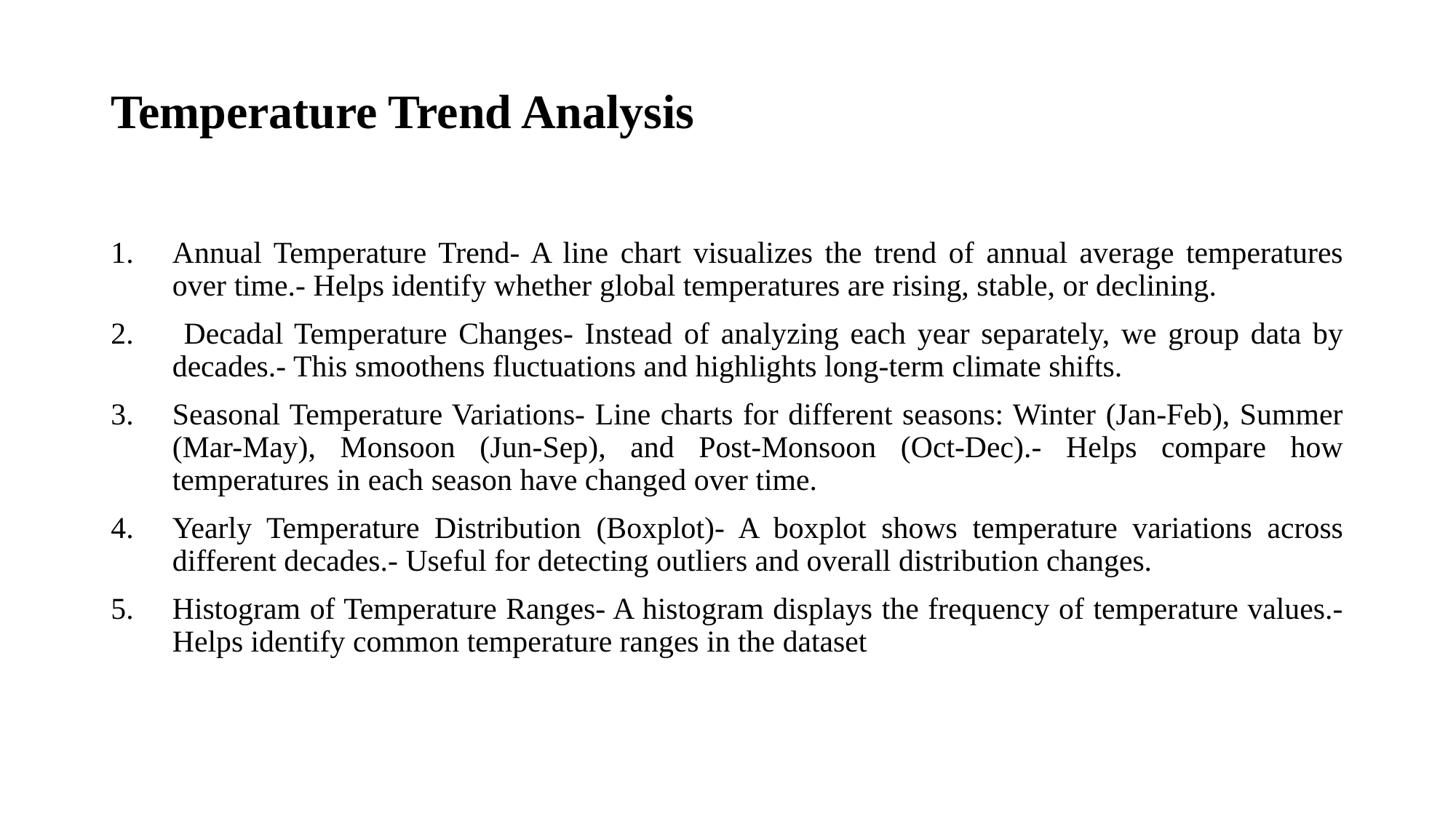

# Temperature Trend Analysis
Annual Temperature Trend- A line chart visualizes the trend of annual average temperatures over time.- Helps identify whether global temperatures are rising, stable, or declining.
 Decadal Temperature Changes- Instead of analyzing each year separately, we group data by decades.- This smoothens fluctuations and highlights long-term climate shifts.
Seasonal Temperature Variations- Line charts for different seasons: Winter (Jan-Feb), Summer (Mar-May), Monsoon (Jun-Sep), and Post-Monsoon (Oct-Dec).- Helps compare how temperatures in each season have changed over time.
Yearly Temperature Distribution (Boxplot)- A boxplot shows temperature variations across different decades.- Useful for detecting outliers and overall distribution changes.
Histogram of Temperature Ranges- A histogram displays the frequency of temperature values.- Helps identify common temperature ranges in the dataset